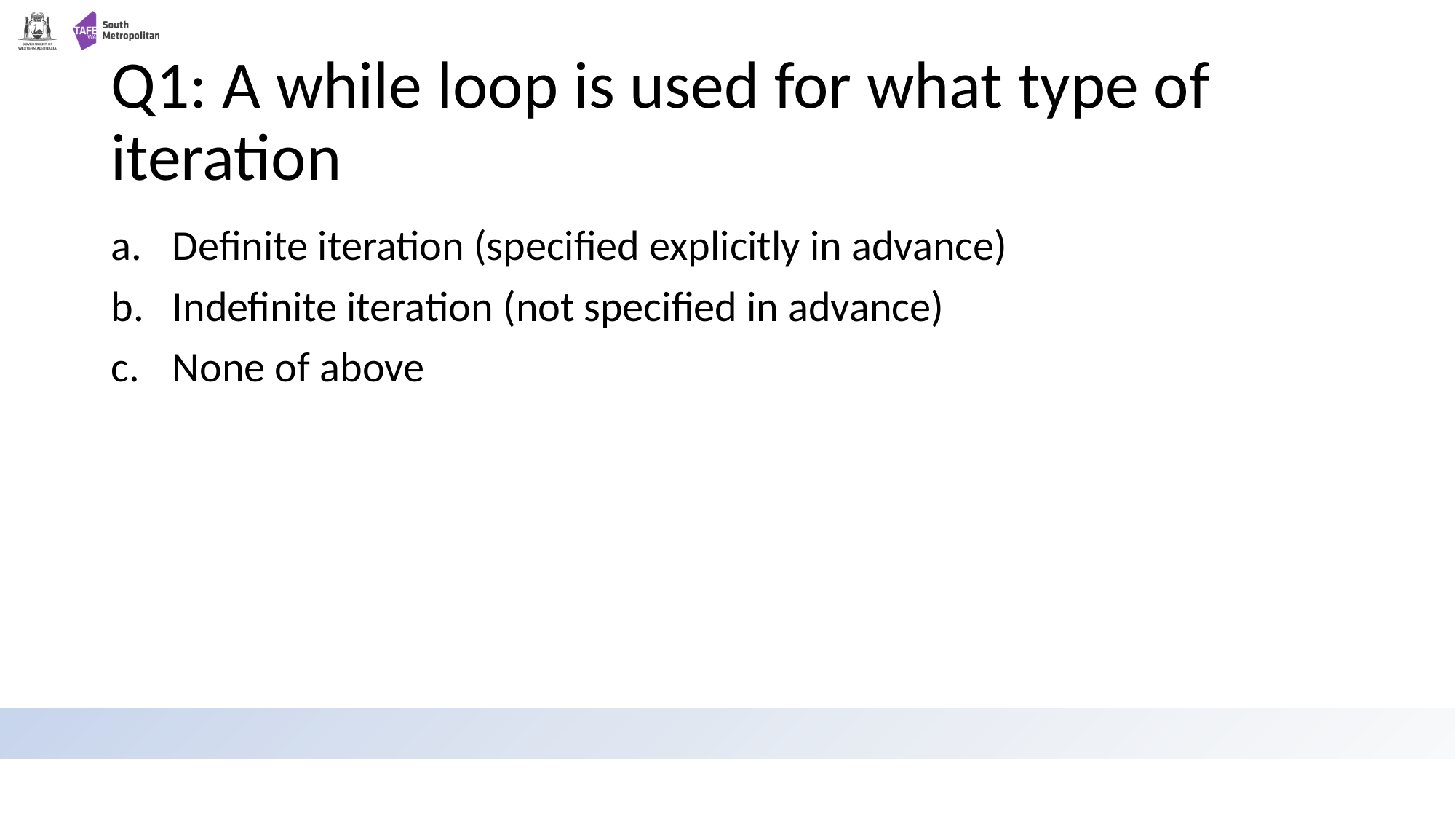

# Q1: A while loop is used for what type of iteration
Definite iteration (specified explicitly in advance)
Indefinite iteration (not specified in advance)
None of above